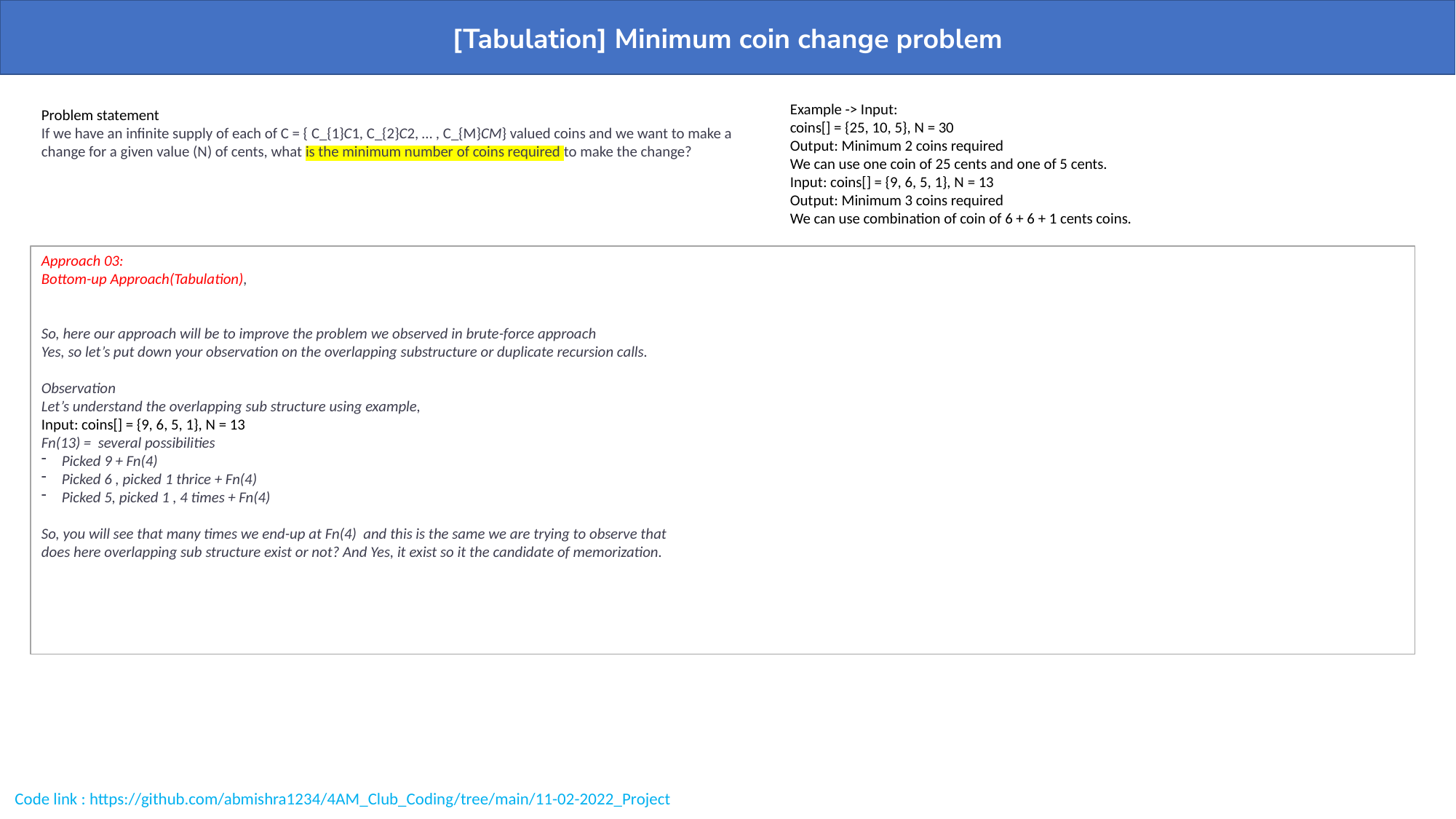

[Tabulation] Minimum coin change problem

Example -> Input:
coins[] = {25, 10, 5}, N = 30
Output: Minimum 2 coins required
We can use one coin of 25 cents and one of 5 cents.
Input: coins[] = {9, 6, 5, 1}, N = 13
Output: Minimum 3 coins required
We can use combination of coin of 6 + 6 + 1 cents coins.
Problem statement
If we have an infinite supply of each of C = { C_{1}C​1​​, C_{2}C​2​​, … , C_{M}C​M​​} valued coins and we want to make a change for a given value (N) of cents, what is the minimum number of coins required to make the change?

Approach 03:
Bottom-up Approach(Tabulation),

So, here our approach will be to improve the problem we observed in brute-force approach
Yes, so let’s put down your observation on the overlapping substructure or duplicate recursion calls.

Observation
Let’s understand the overlapping sub structure using example,
Input: coins[] = {9, 6, 5, 1}, N = 13
Fn(13) =  several possibilities
Picked 9 + Fn(4)
Picked 6 , picked 1 thrice + Fn(4)
Picked 5, picked 1 , 4 times + Fn(4)

So, you will see that many times we end-up at Fn(4)  and this is the same we are trying to observe that
does here overlapping sub structure exist or not? And Yes, it exist so it the candidate of memorization.

Code link : https://github.com/abmishra1234/4AM_Club_Coding/tree/main/11-02-2022_Project